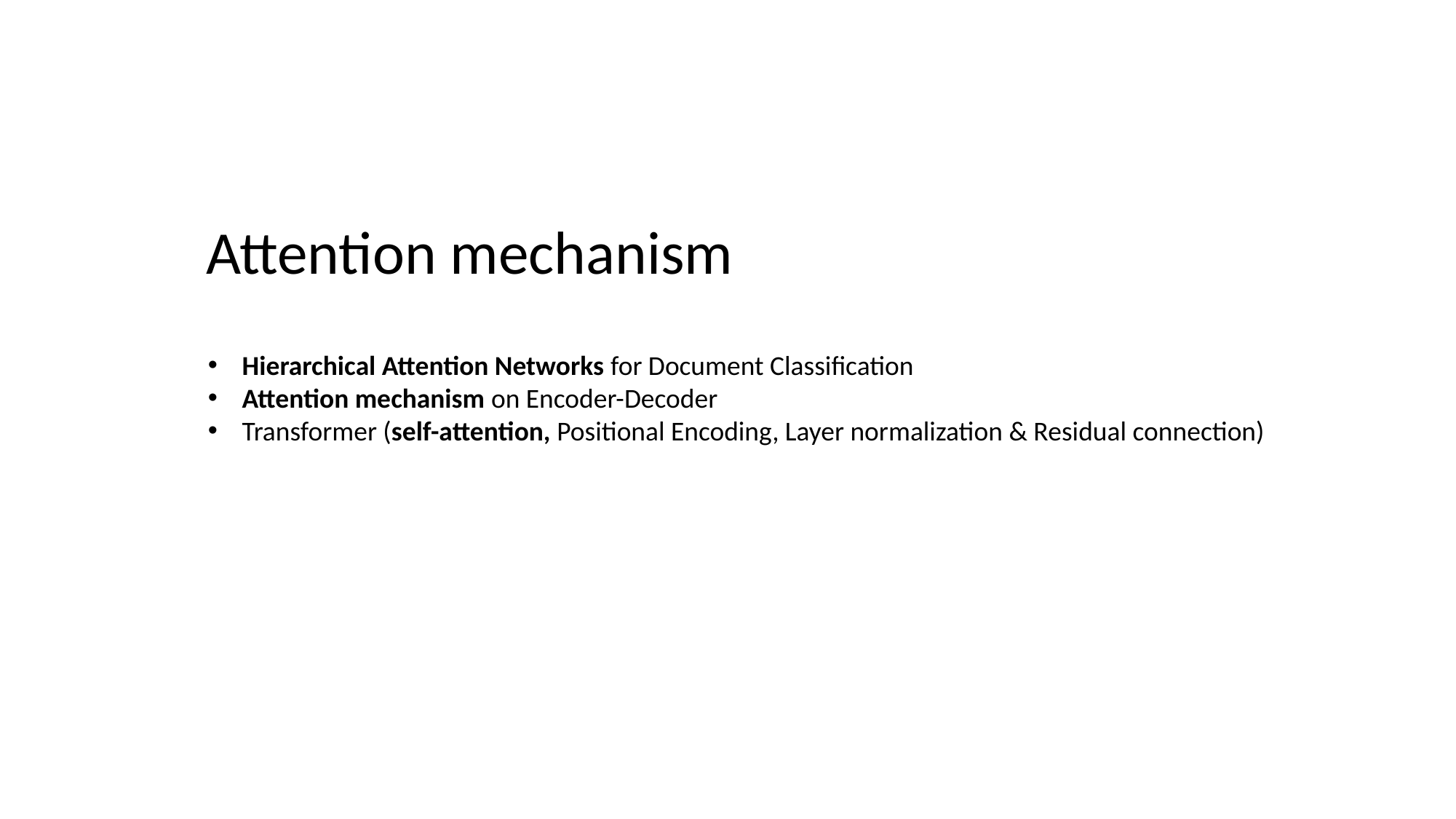

Attention mechanism
Hierarchical Attention Networks for Document Classification
Attention mechanism on Encoder-Decoder
Transformer (self-attention, Positional Encoding, Layer normalization & Residual connection)